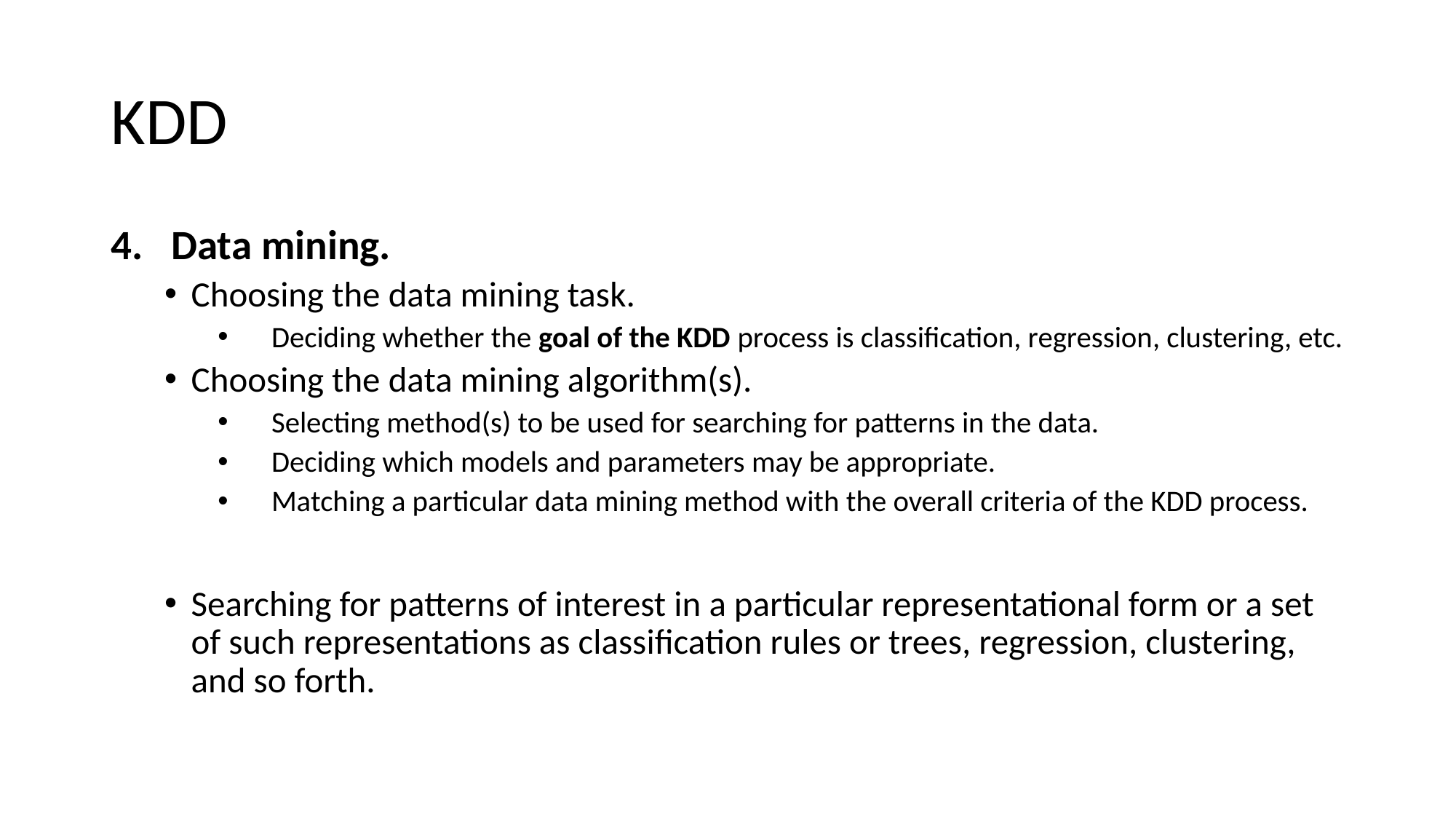

# KDD
4.   Data mining.
Choosing the data mining task.
    Deciding whether the goal of the KDD process is classification, regression, clustering, etc.
Choosing the data mining algorithm(s).
    Selecting method(s) to be used for searching for patterns in the data.
    Deciding which models and parameters may be appropriate.
    Matching a particular data mining method with the overall criteria of the KDD process.

Searching for patterns of interest in a particular representational form or a set of such representations as classification rules or trees, regression, clustering, and so forth.